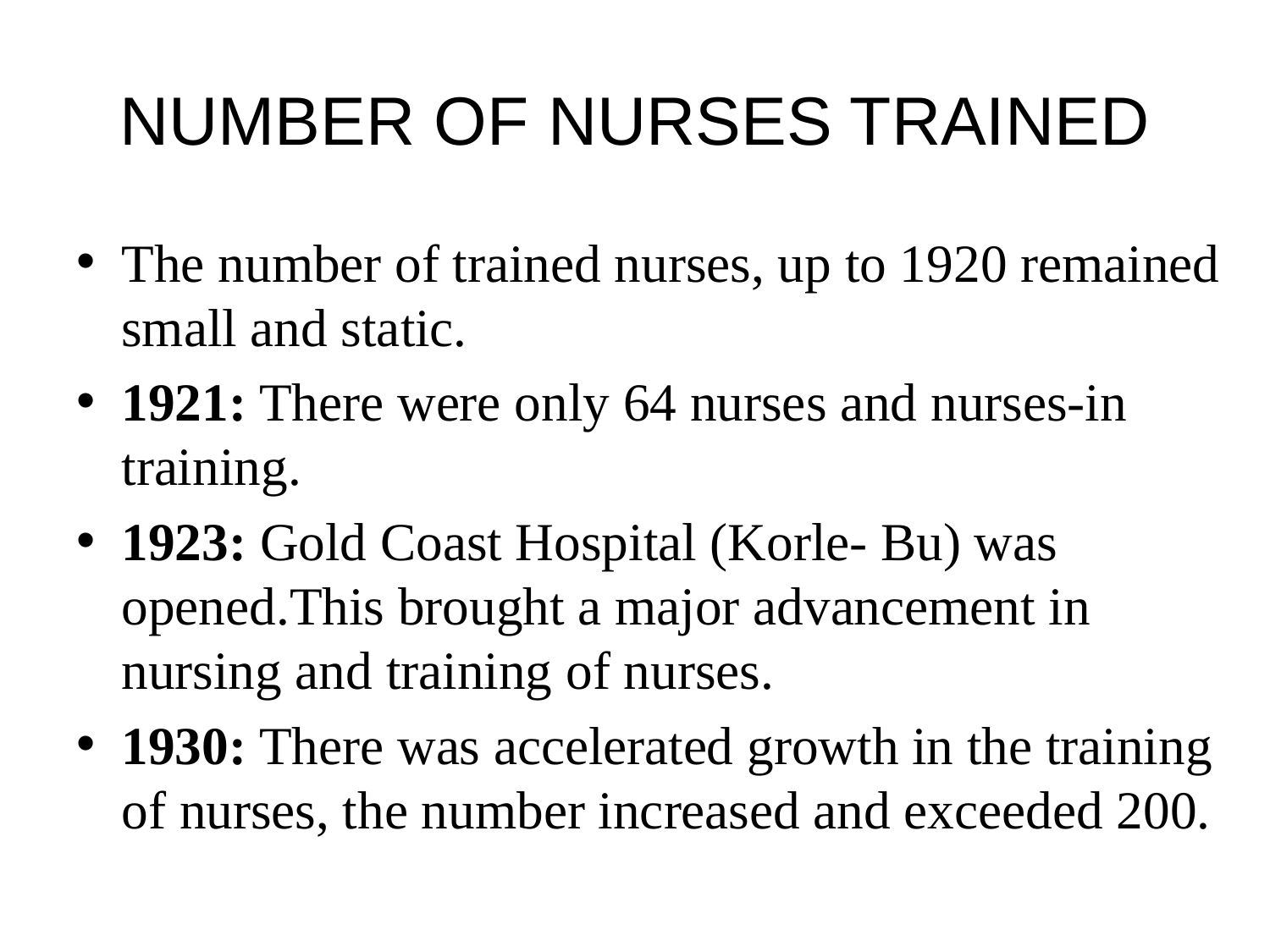

# NUMBER OF NURSES TRAINED
The number of trained nurses, up to 1920 remained small and static.
1921: There were only 64 nurses and nurses-in training.
1923: Gold Coast Hospital (Korle- Bu) was opened.This brought a major advancement in nursing and training of nurses.
1930: There was accelerated growth in the training of nurses, the number increased and exceeded 200.